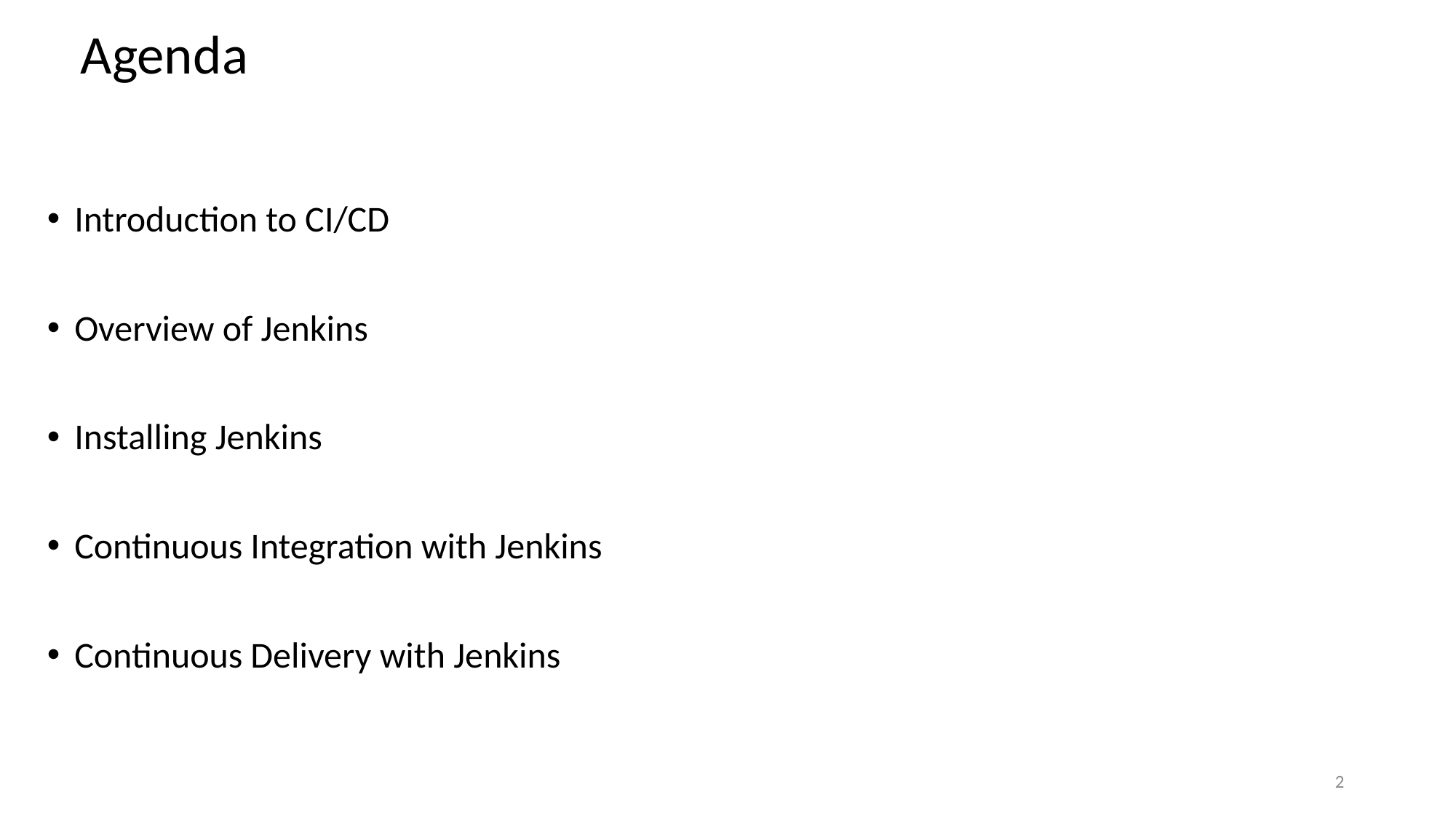

# Agenda

Introduction to CI/CD

Overview of Jenkins

Installing Jenkins

Continuous Integration with Jenkins

Continuous Delivery with Jenkins

2